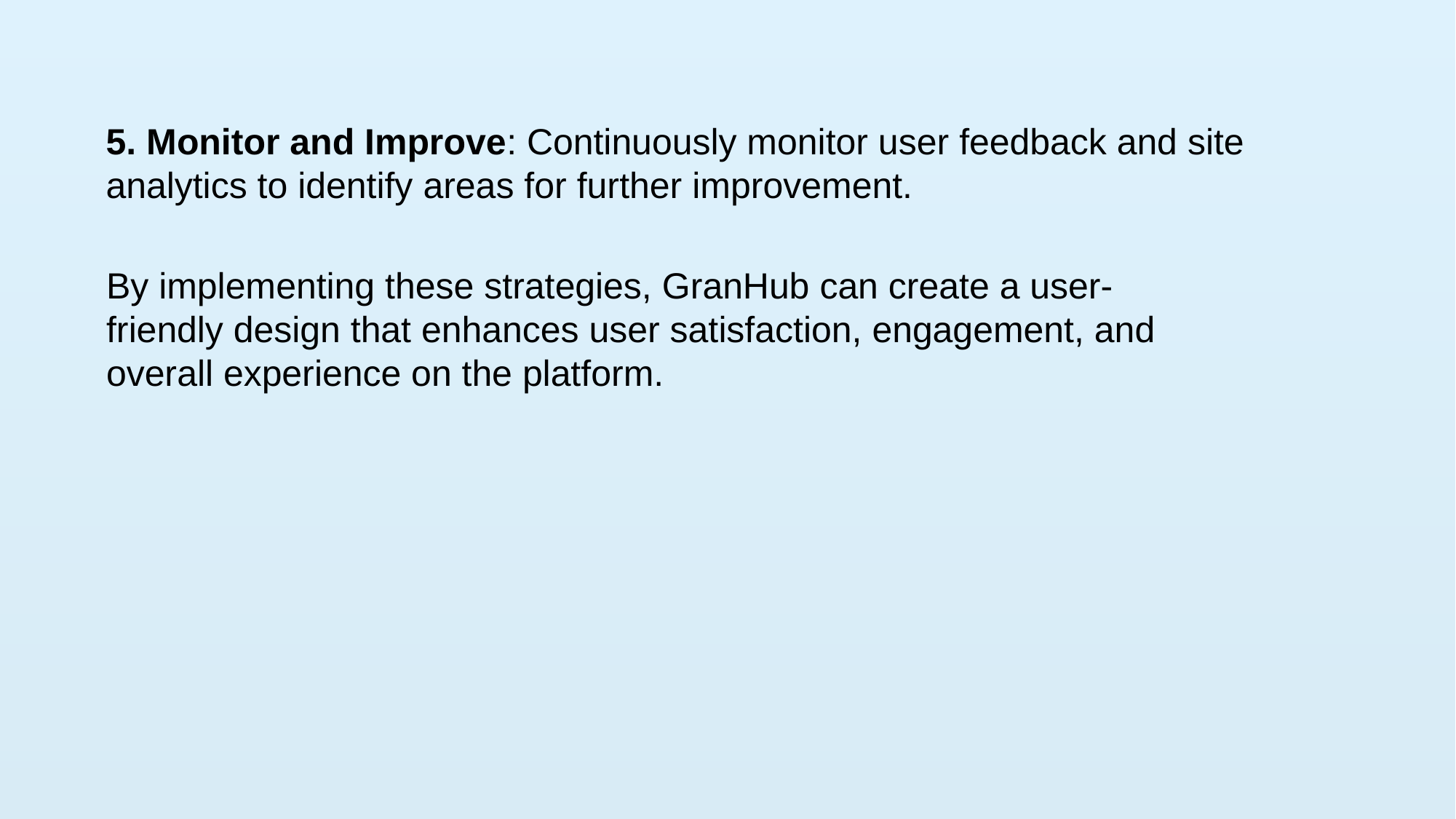

5. Monitor and Improve: Continuously monitor user feedback and site analytics to identify areas for further improvement.

By implementing these strategies, GranHub can create a user-friendly design that enhances user satisfaction, engagement, and overall experience on the platform.